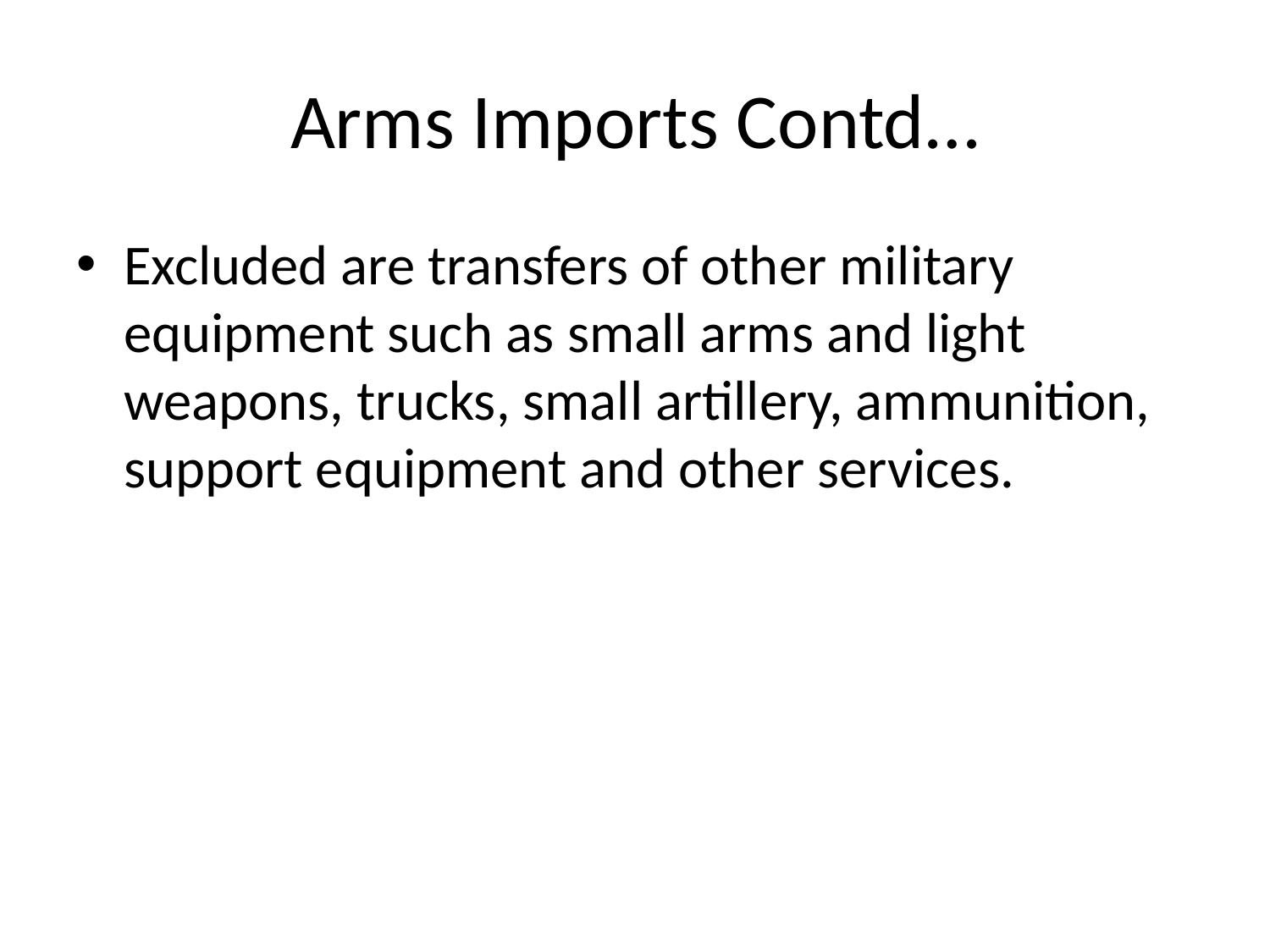

# Arms Imports Contd…
Excluded are transfers of other military equipment such as small arms and light weapons, trucks, small artillery, ammunition, support equipment and other services.